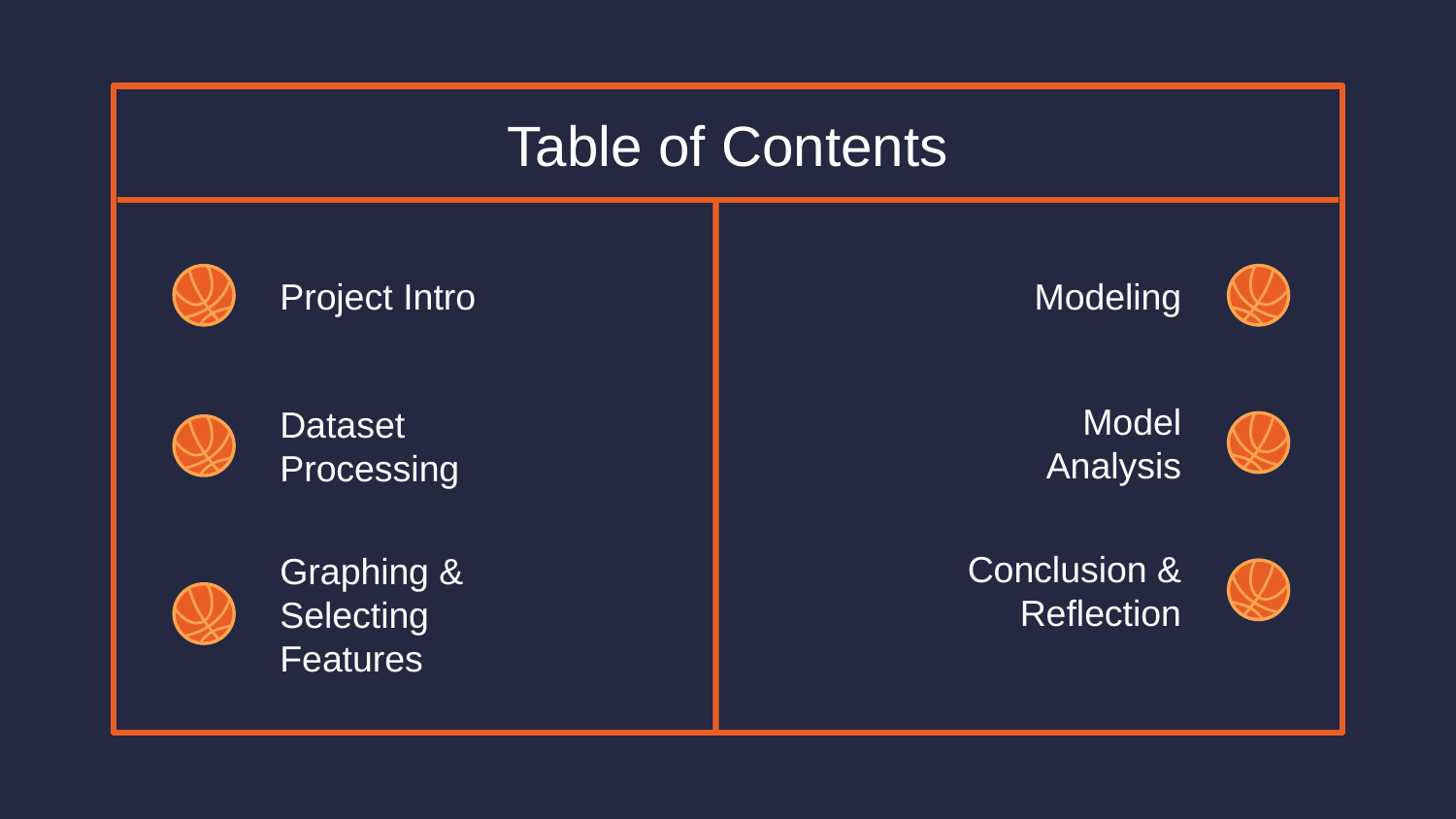

# Table of Contents
Project Intro
Modeling

Model Analysis
Dataset Processing

Conclusion & Reflection

Graphing & Selecting Features